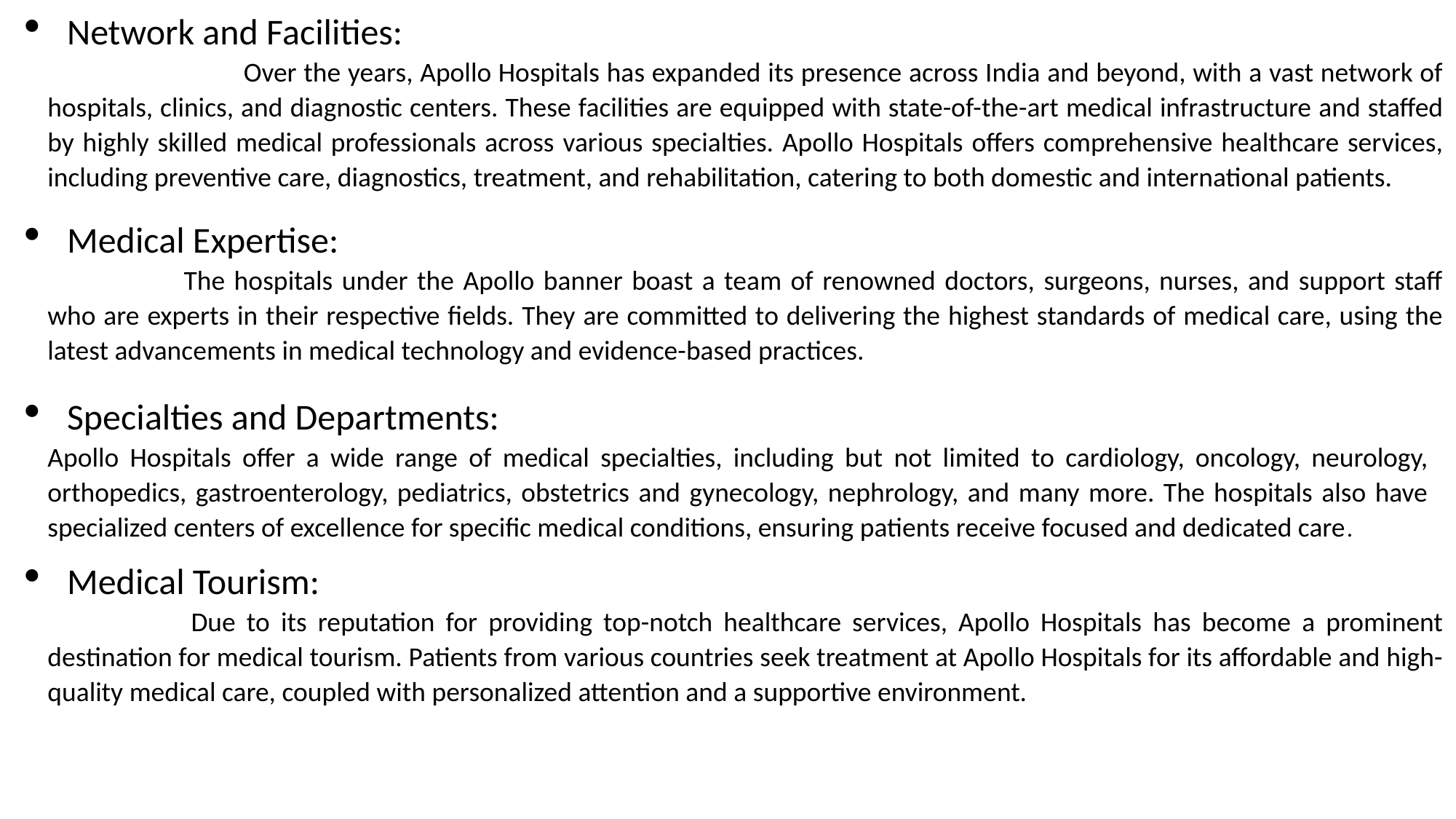

Network and Facilities:
                          Over the years, Apollo Hospitals has expanded its presence across India and beyond, with a vast network of hospitals, clinics, and diagnostic centers. These facilities are equipped with state-of-the-art medical infrastructure and staffed by highly skilled medical professionals across various specialties. Apollo Hospitals offers comprehensive healthcare services, including preventive care, diagnostics, treatment, and rehabilitation, catering to both domestic and international patients.

Medical Expertise:
  The hospitals under the Apollo banner boast a team of renowned doctors, surgeons, nurses, and support staff who are experts in their respective fields. They are committed to delivering the highest standards of medical care, using the latest advancements in medical technology and evidence-based practices.

Specialties and Departments:
Apollo Hospitals offer a wide range of medical specialties, including but not limited to cardiology, oncology, neurology, orthopedics, gastroenterology, pediatrics, obstetrics and gynecology, nephrology, and many more. The hospitals also have specialized centers of excellence for specific medical conditions, ensuring patients receive focused and dedicated care.

Medical Tourism:
             Due to its reputation for providing top-notch healthcare services, Apollo Hospitals has become a prominent destination for medical tourism. Patients from various countries seek treatment at Apollo Hospitals for its affordable and high-quality medical care, coupled with personalized attention and a supportive environment.